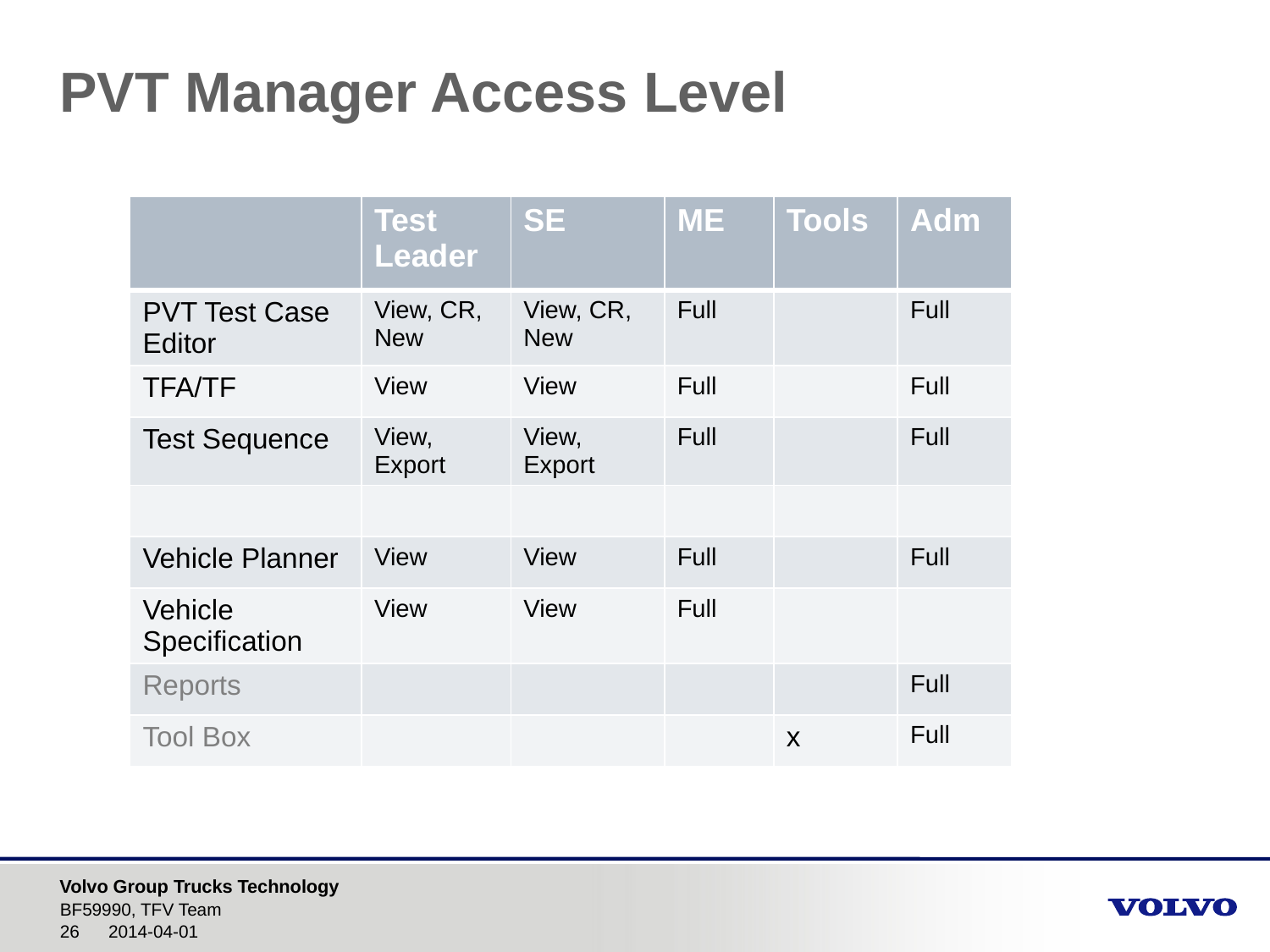

# PVT Manager Access Level
|  | Test Leader | SE | ME | Tools | Adm |
| --- | --- | --- | --- | --- | --- |
| PVT Test Case Editor | View, CR, New | View, CR, New | Full |  | Full |
| TFA/TF | View | View | Full |  | Full |
| Test Sequence | View, Export | View, Export | Full |  | Full |
|  |  |  |  |  |  |
| Vehicle Planner | View | View | Full |  | Full |
| Vehicle Specification | View | View | Full |  |  |
| Reports |  |  |  |  | Full |
| Tool Box |  |  |  | x | Full |
BF59990, TFV Team
2014-04-01
26